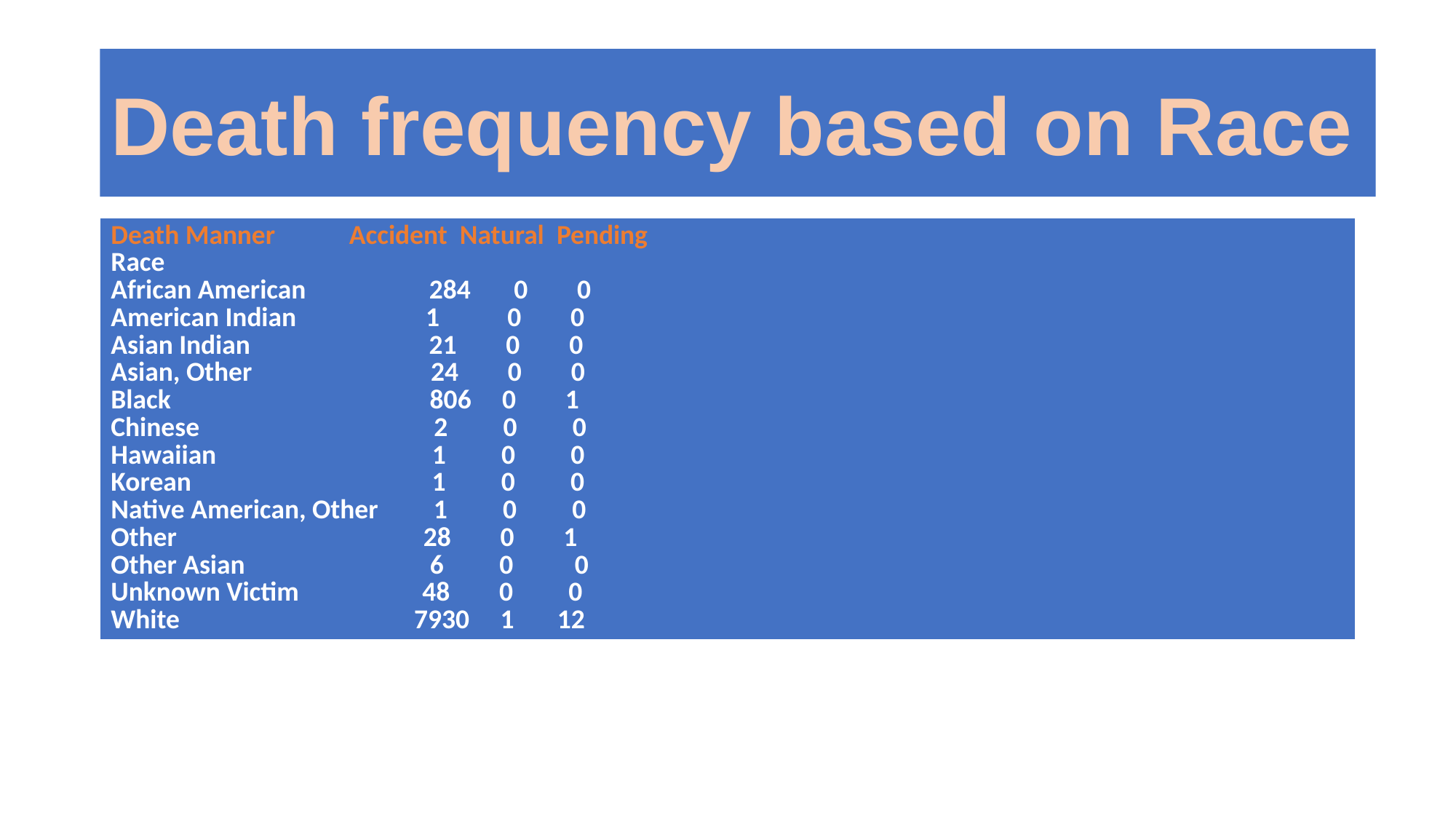

# Death frequency based on Race
| Death Manner Accident Natural Pending Race African American 284 0 0 American Indian 1 0 0 Asian Indian 21 0 0 Asian, Other 24 0 0 Black 806 0 1 Chinese 2 0 0 Hawaiian 1 0 0 Korean 1 0 0 Native American, Other 1 0 0 Other 28 0 1 Other Asian 6 0 0 Unknown Victim 48 0 0 White 7930 1 12 |
| --- |